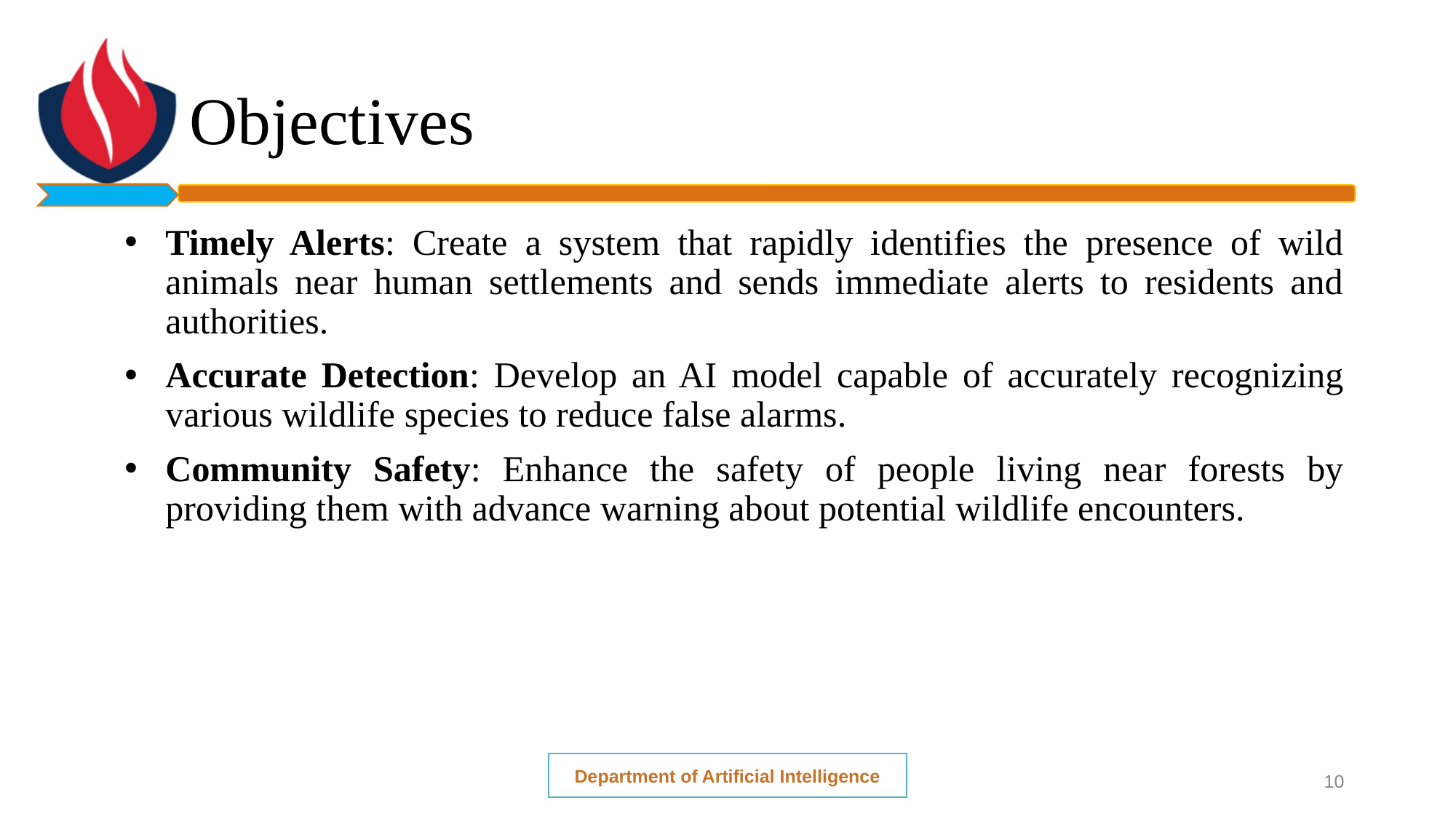

# Objectives
Timely Alerts: Create a system that rapidly identifies the presence of wild animals near human settlements and sends immediate alerts to residents and authorities.
Accurate Detection: Develop an AI model capable of accurately recognizing various wildlife species to reduce false alarms.
Community Safety: Enhance the safety of people living near forests by providing them with advance warning about potential wildlife encounters.
Department of Artificial Intelligence
10